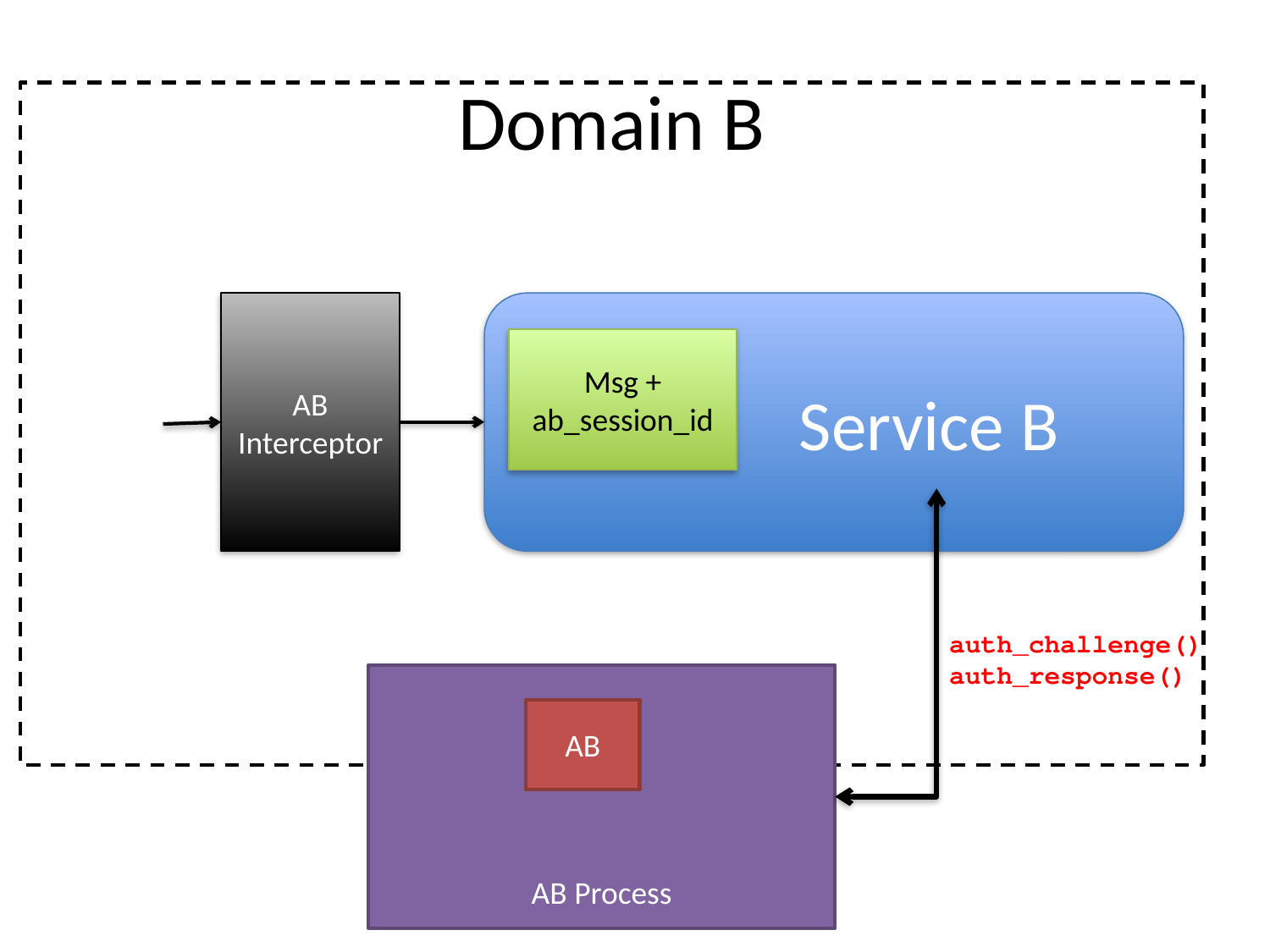

Domain B

AB Interceptor
            Service B
Msg + ab_session_id
auth_challenge()
auth_response()

AB Process
AB